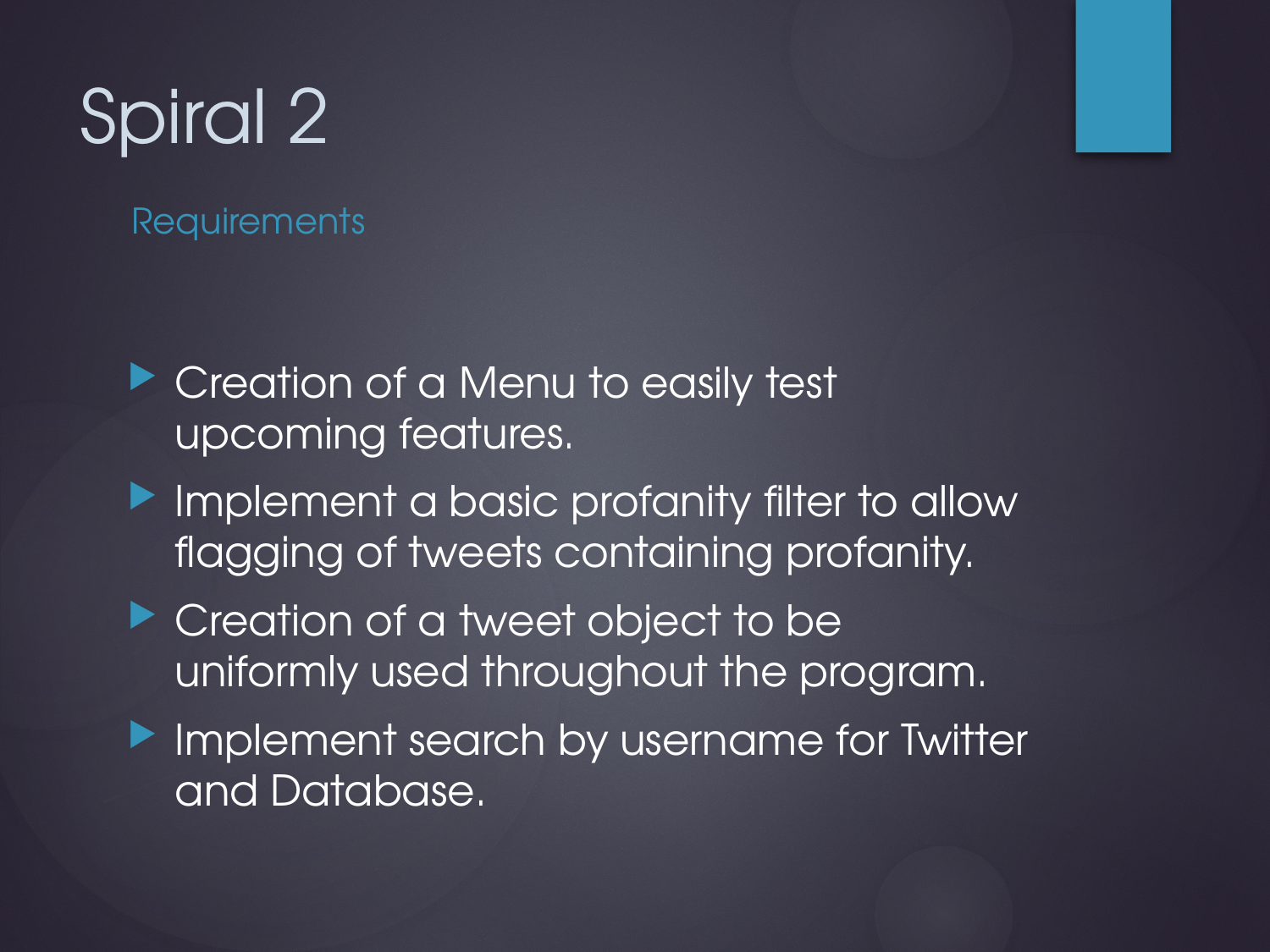

# Spiral 2
Requirements
Creation of a Menu to easily test upcoming features.
Implement a basic profanity filter to allow flagging of tweets containing profanity.
Creation of a tweet object to be uniformly used throughout the program.
Implement search by username for Twitter and Database.